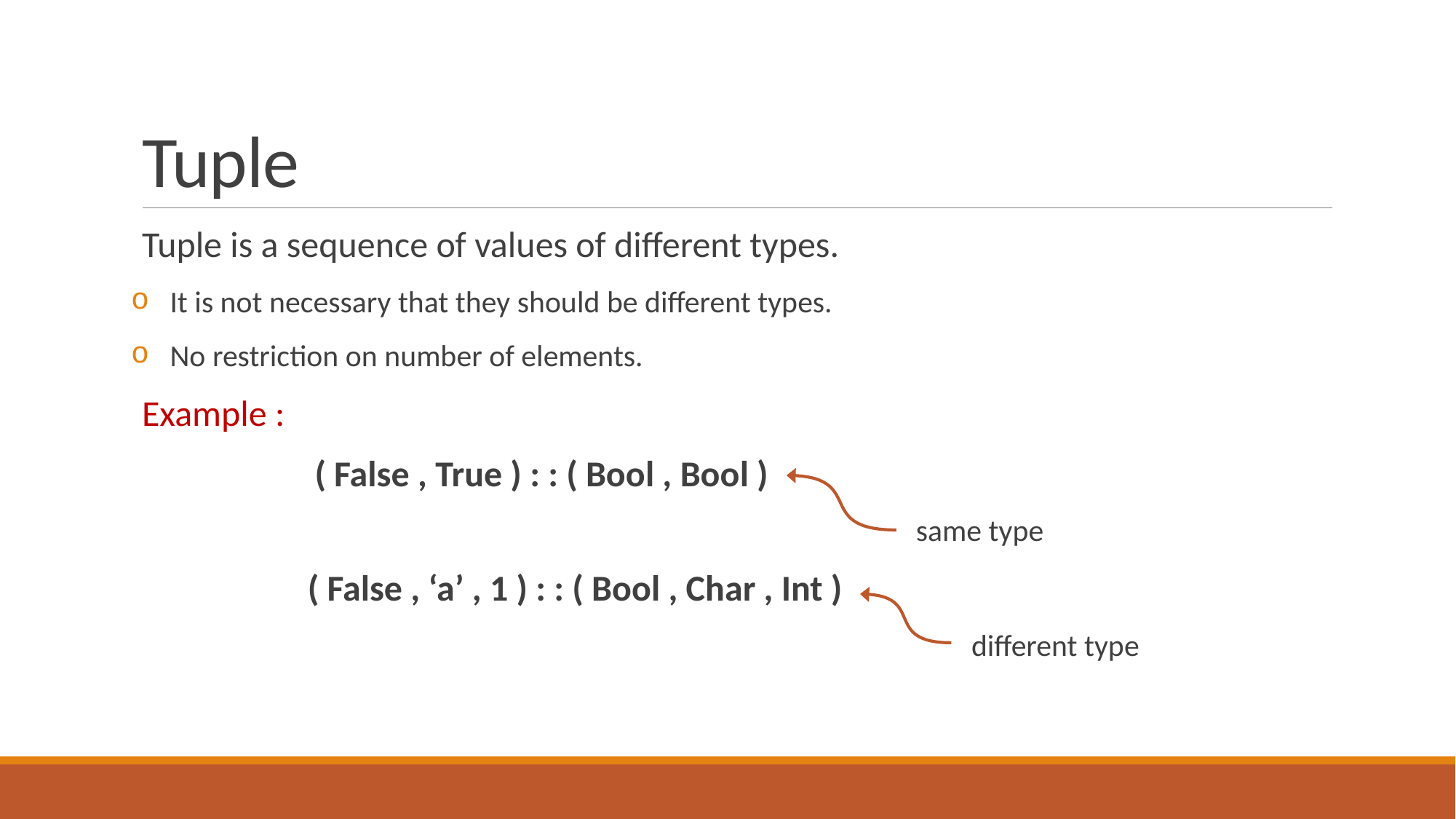

# Tuple
Tuple is a sequence of values of different types.
   It is not necessary that they should be different types.
   No restriction on number of elements.
Example :
                         ( False , True ) : : ( Bool , Bool )
                                                                                                                same type
                        ( False , ‘a’ , 1 ) : : ( Bool , Char , Int )
                                                                                                                        different type